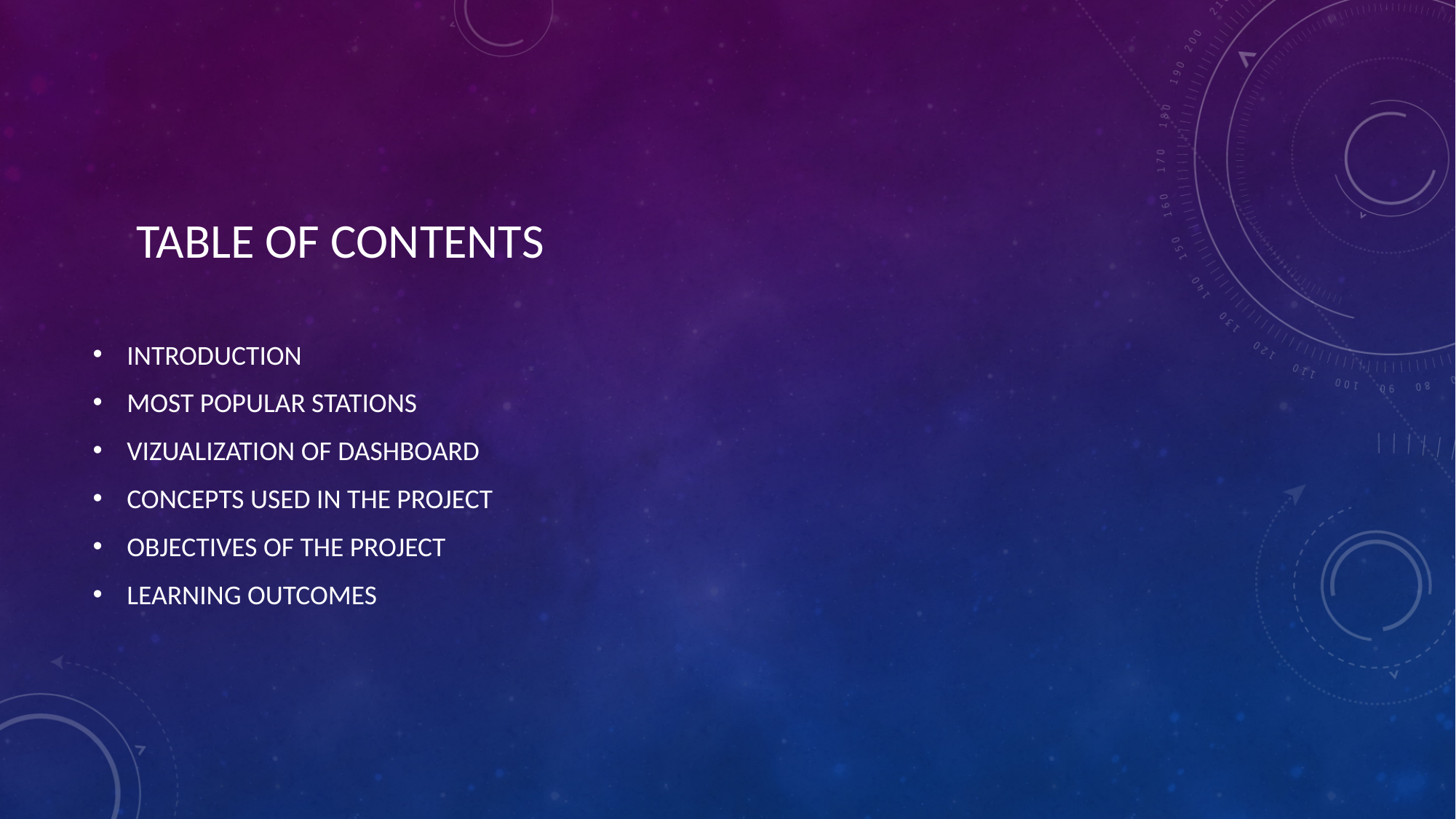

# Table of contents
INTRODUCTION
MOST POPULAR STATIONS
VIZUALIZATION OF DASHBOARD
CONCEPTS USED IN THE PROJECT
OBJECTIVES OF THE PROJECT
LEARNING OUTCOMES